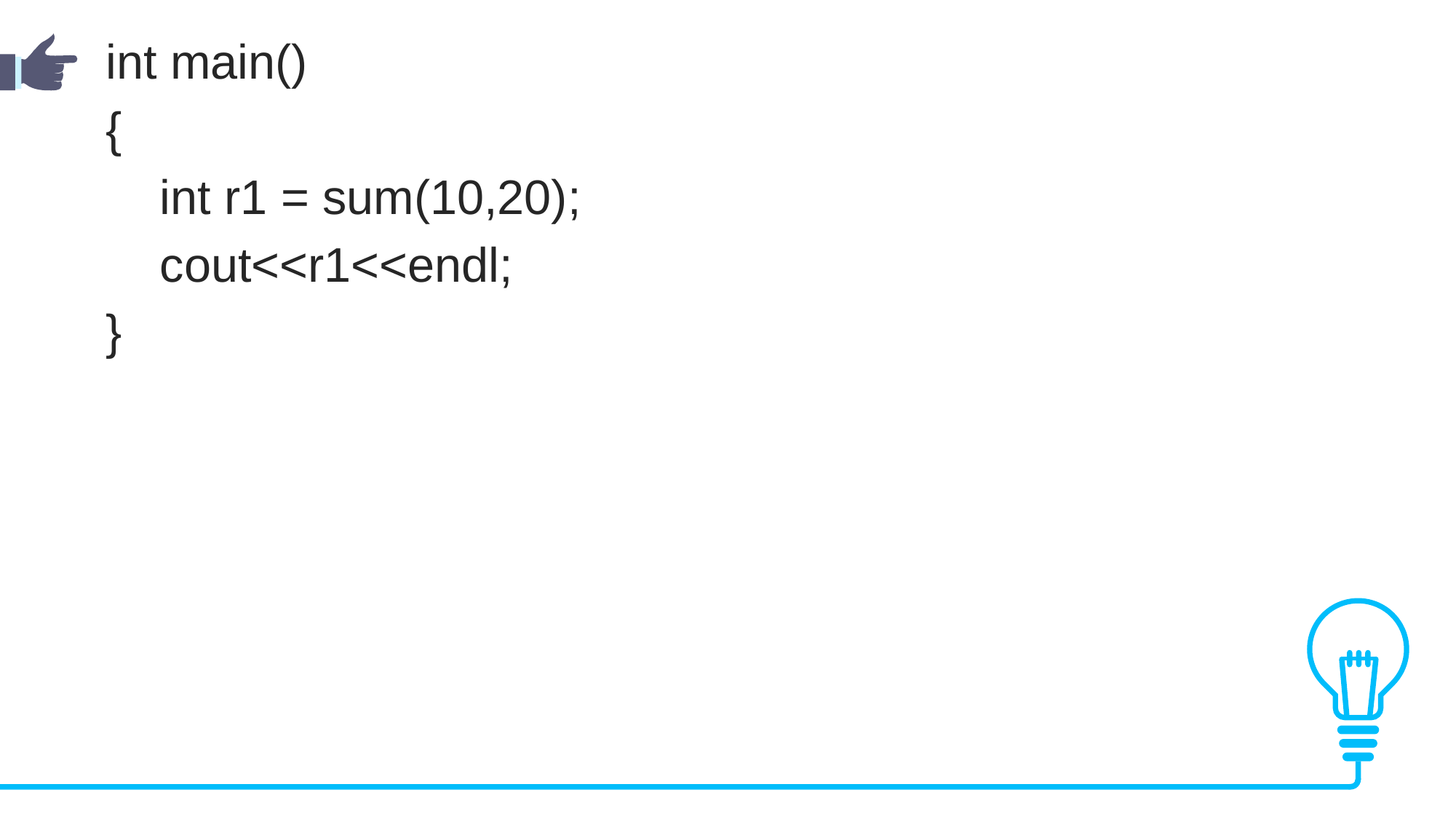

int main()
{
    int r1 = sum(10,20);
    cout<<r1<<endl;
}